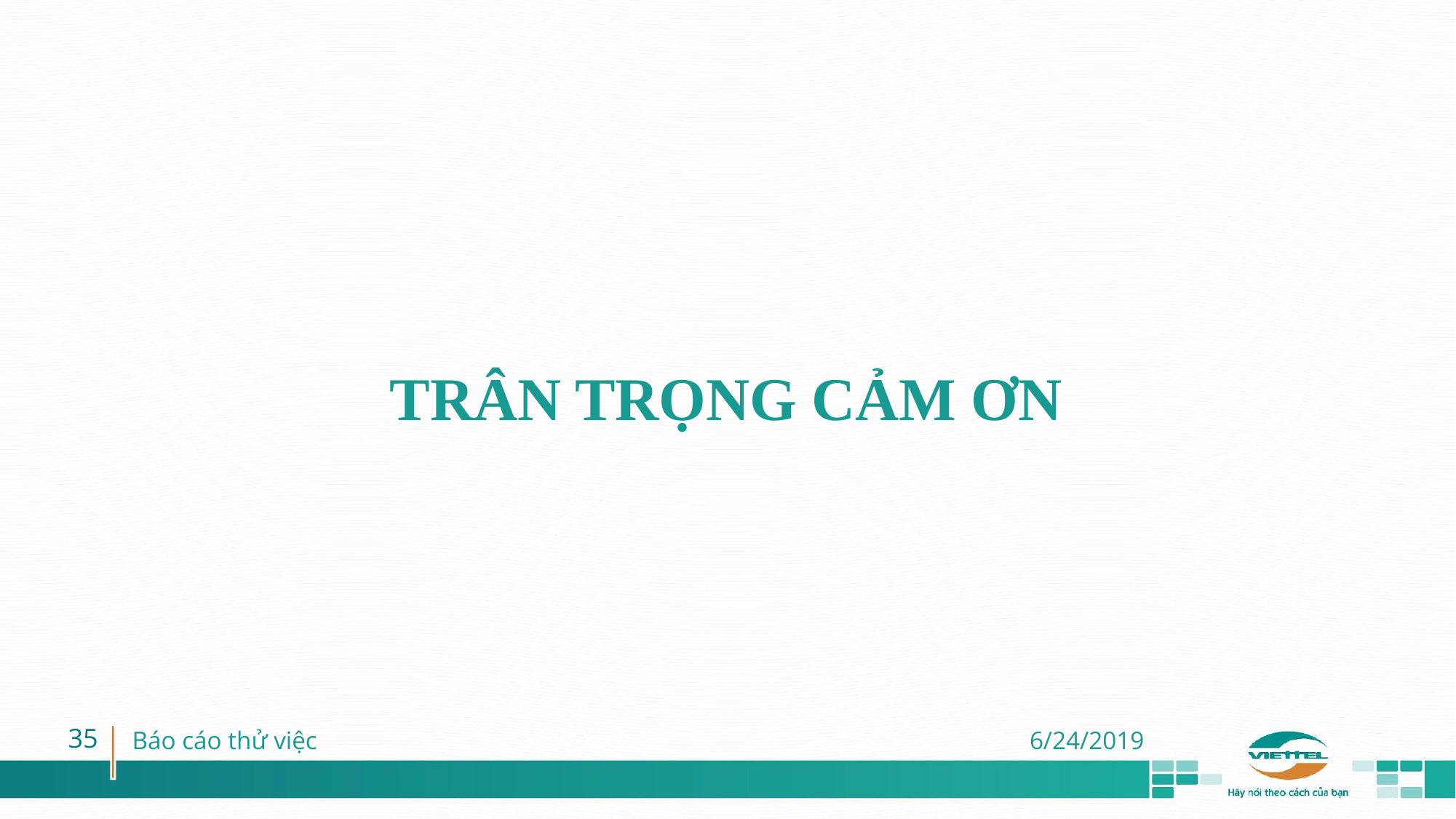

TRÂN TRỌNG CẢM ƠN
35
Báo cáo thử việc
6/24/2019